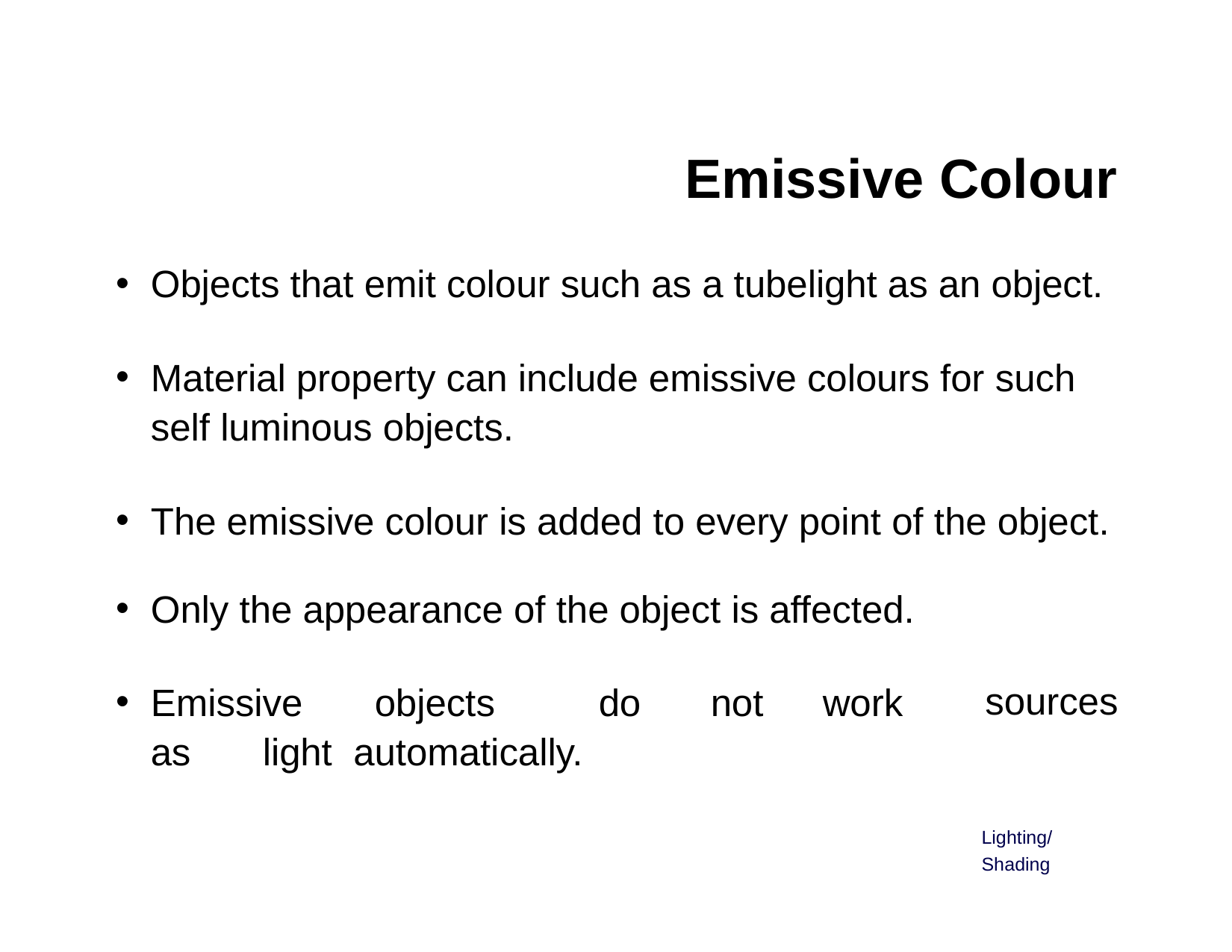

# Emissive Colour
Objects that emit colour such as a tubelight as an object.

Material property can include emissive colours for such  self luminous objects.

The emissive colour is added to every point of the object.
Only the appearance of the object is affected.

Emissive	objects	do	not	work	as	light  automatically.
sources
Lighting/Shading